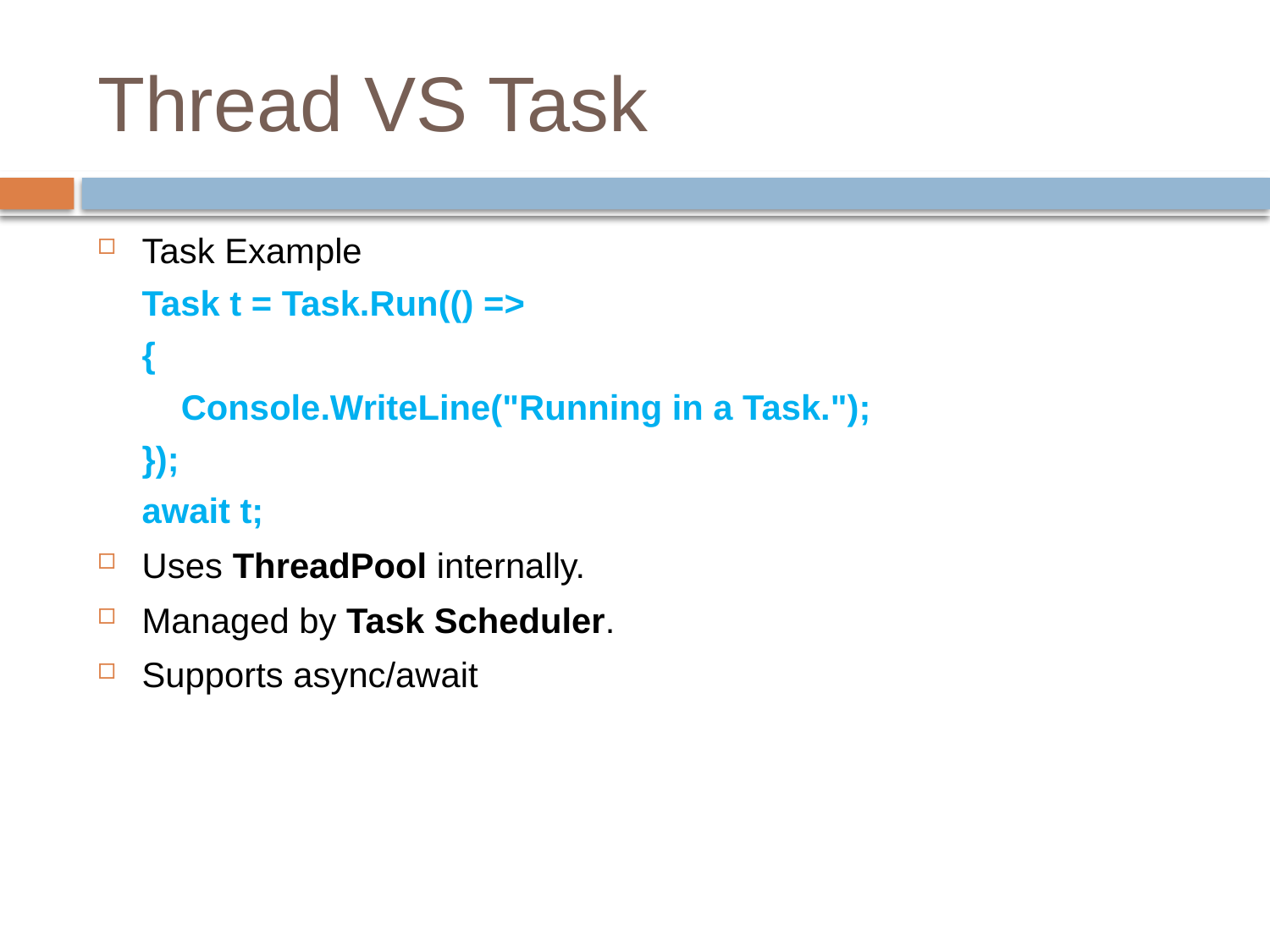

# Thread VS Task
Task Example
Task t = Task.Run(() =>
{
    Console.WriteLine("Running in a Task.");
});
await t;
Uses ThreadPool internally.
Managed by Task Scheduler.
Supports async/await